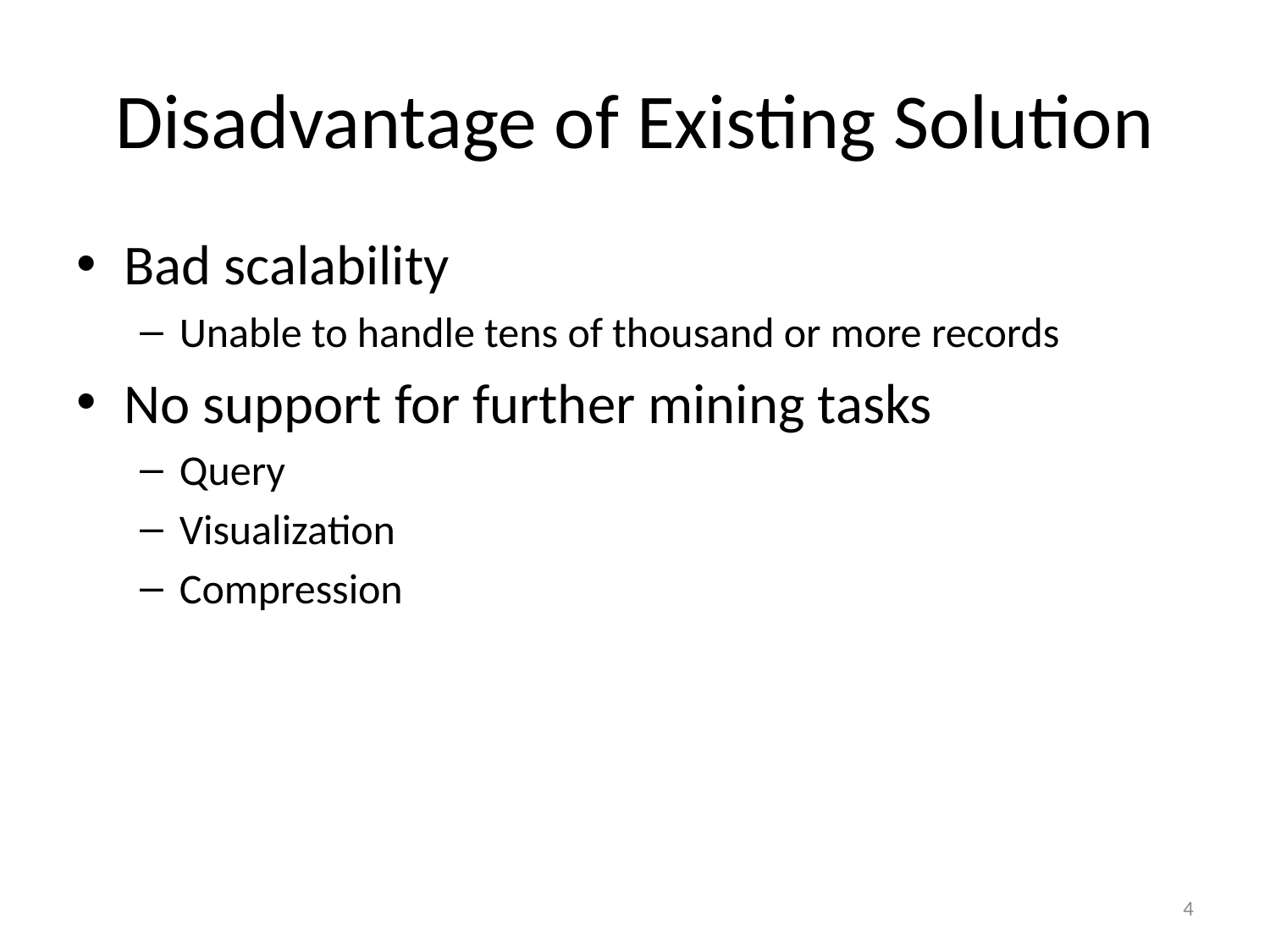

# Disadvantage of Existing Solution
Bad scalability
Unable to handle tens of thousand or more records
No support for further mining tasks
Query
Visualization
Compression

4